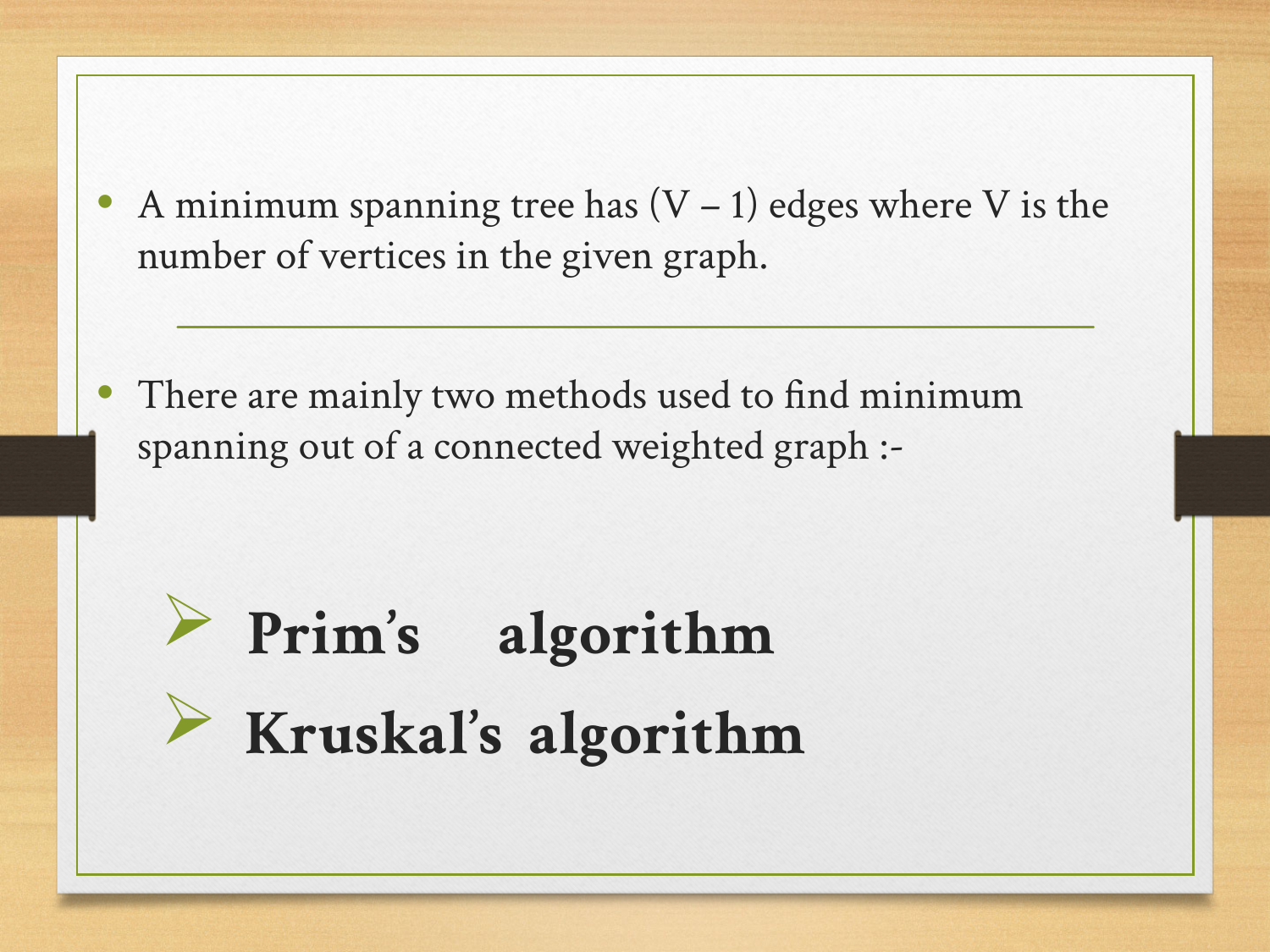

A minimum spanning tree has (V – 1) edges where V is the number of vertices in the given graph.

There are mainly two methods used to find minimum spanning out of a connected weighted graph :-

  Prim’s      algorithm
  Kruskal’s  algorithm